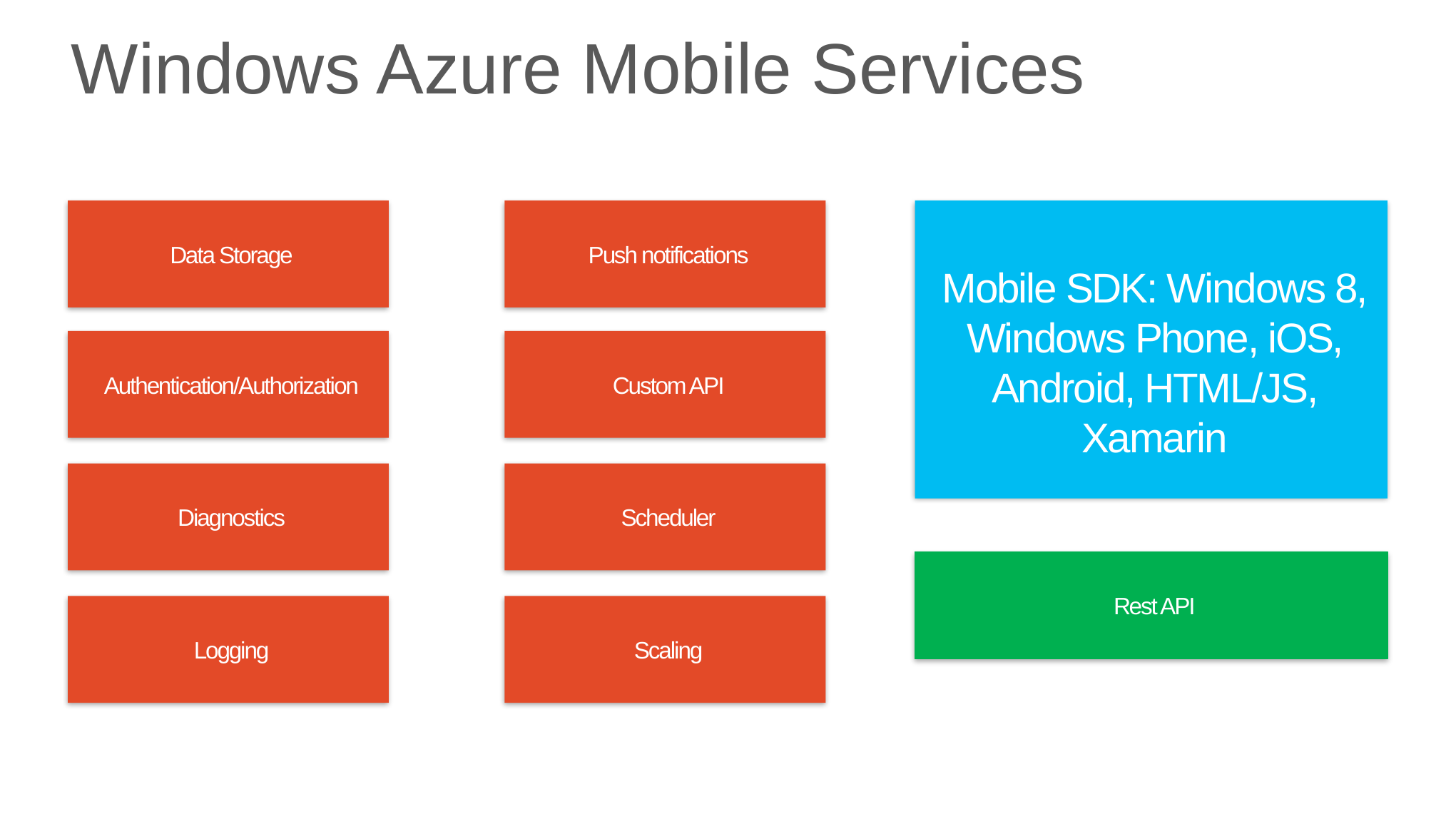

# Windows Azure Mobile Services

Data Storage

Push notifications

Mobile SDK: Windows 8, Windows Phone, iOS, Android, HTML/JS, Xamarin

Authentication/Authorization

Custom API

Diagnostics

Scheduler

Rest API

Logging

Scaling